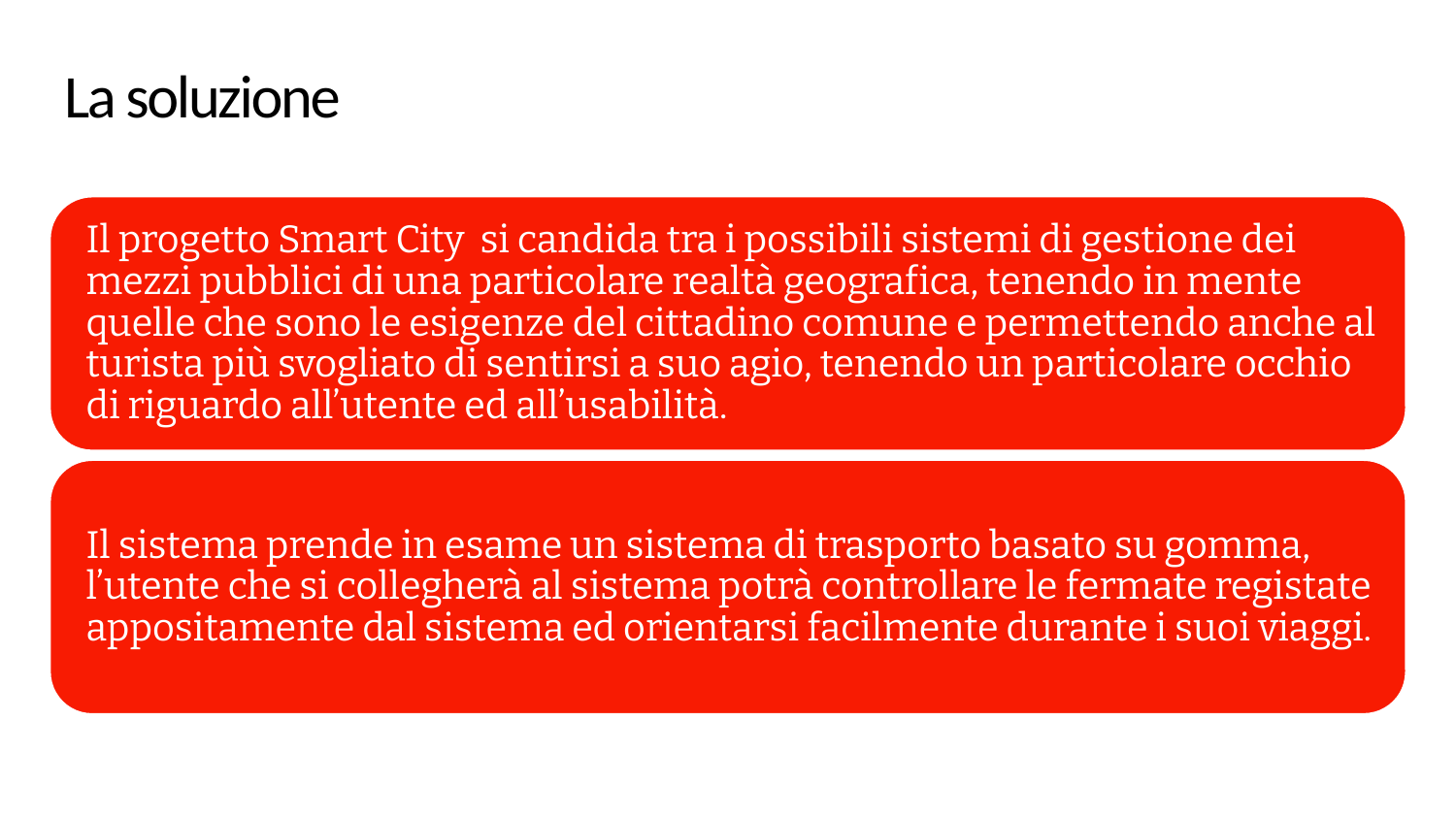

# La soluzione
Il progetto Smart City  si candida tra i possibili sistemi di gestione dei mezzi pubblici di una particolare realtà geografica, tenendo in mente quelle che sono le esigenze del cittadino comune e permettendo anche al turista più svogliato di sentirsi a suo agio, tenendo un particolare occhio di riguardo all’utente ed all’usabilità.
Il sistema prende in esame un sistema di trasporto basato su gomma, l’utente che si collegherà al sistema potrà controllare le fermate registate appositamente dal sistema ed orientarsi facilmente durante i suoi viaggi.